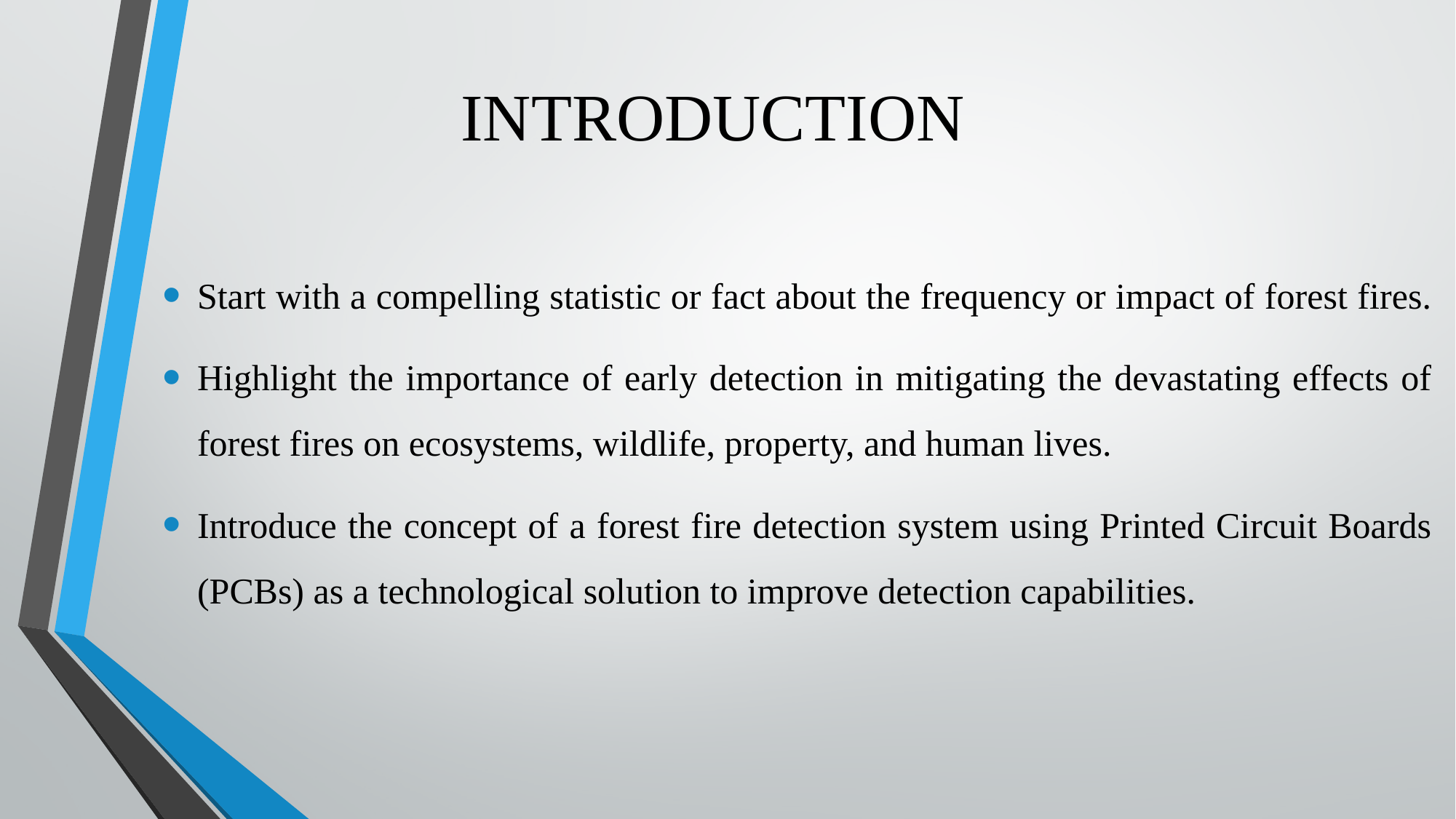

# INTRODUCTION
Start with a compelling statistic or fact about the frequency or impact of forest fires.
Highlight the importance of early detection in mitigating the devastating effects of forest fires on ecosystems, wildlife, property, and human lives.
Introduce the concept of a forest fire detection system using Printed Circuit Boards (PCBs) as a technological solution to improve detection capabilities.